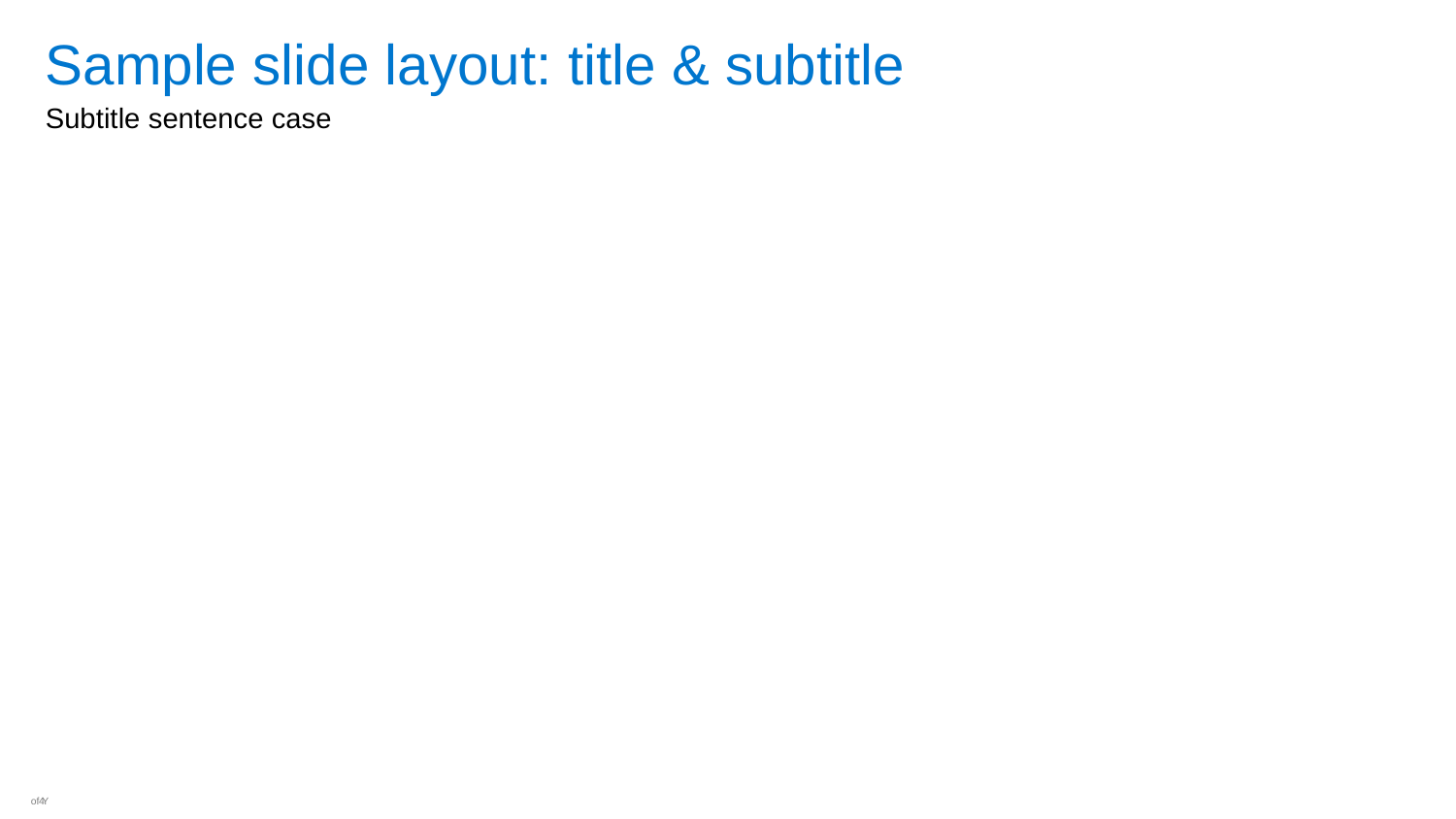

# Sample slide layout: title & subtitle
Subtitle sentence case